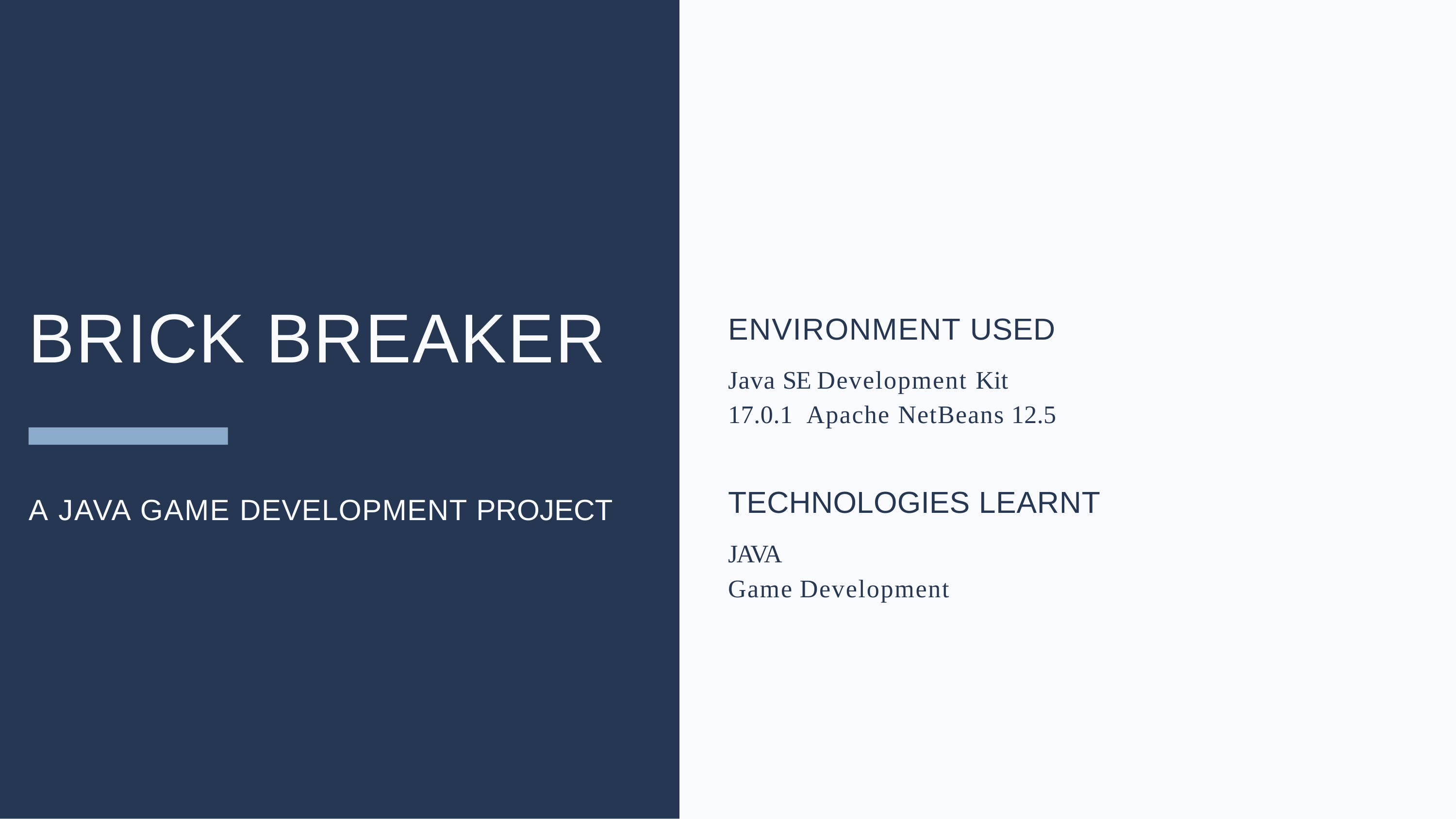

# BRICK BREAKER
ENVIRONMENT USED
Java SE Development Kit 17.0.1  Apache NetBeans 12.5
TECHNOLOGIES LEARNT
JAVA
Game Development
A JAVA GAME DEVELOPMENT PROJECT